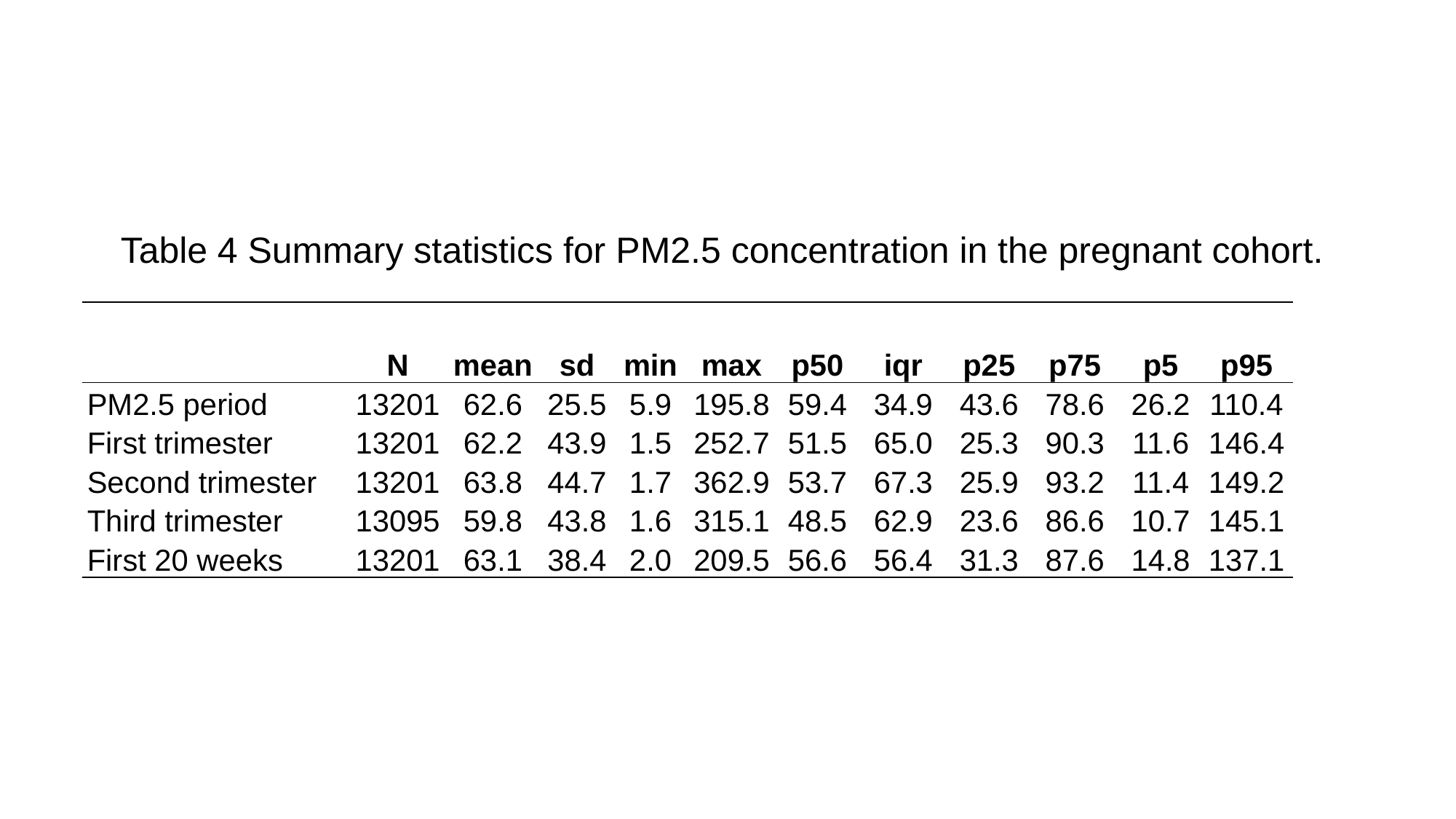

Table 4 Summary statistics for PM2.5 concentration in the pregnant cohort.
|  | N | mean | sd | min | max | p50 | iqr | p25 | p75 | p5 | p95 |
| --- | --- | --- | --- | --- | --- | --- | --- | --- | --- | --- | --- |
| PM2.5 period | 13201 | 62.6 | 25.5 | 5.9 | 195.8 | 59.4 | 34.9 | 43.6 | 78.6 | 26.2 | 110.4 |
| First trimester | 13201 | 62.2 | 43.9 | 1.5 | 252.7 | 51.5 | 65.0 | 25.3 | 90.3 | 11.6 | 146.4 |
| Second trimester | 13201 | 63.8 | 44.7 | 1.7 | 362.9 | 53.7 | 67.3 | 25.9 | 93.2 | 11.4 | 149.2 |
| Third trimester | 13095 | 59.8 | 43.8 | 1.6 | 315.1 | 48.5 | 62.9 | 23.6 | 86.6 | 10.7 | 145.1 |
| First 20 weeks | 13201 | 63.1 | 38.4 | 2.0 | 209.5 | 56.6 | 56.4 | 31.3 | 87.6 | 14.8 | 137.1 |